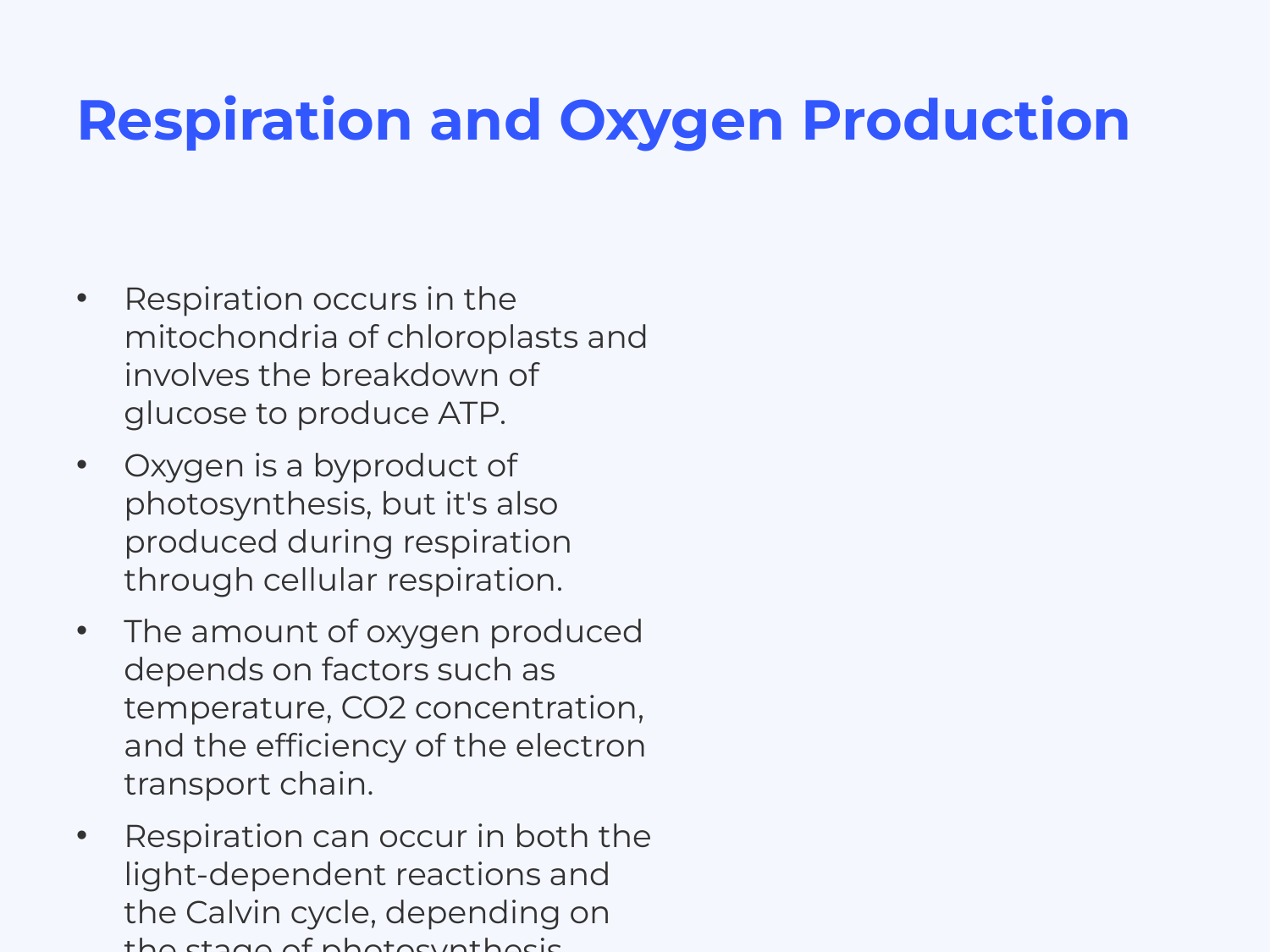

# Respiration and Oxygen Production

Respiration occurs in the mitochondria of chloroplasts and involves the breakdown of glucose to produce ATP.
Oxygen is a byproduct of photosynthesis, but it's also produced during respiration through cellular respiration.
The amount of oxygen produced depends on factors such as temperature, CO2 concentration, and the efficiency of the electron transport chain.
Respiration can occur in both the light-dependent reactions and the Calvin cycle, depending on the stage of photosynthesis.
Understanding respiration is crucial for optimizing photosynthetic efficiency and improving crop yields.